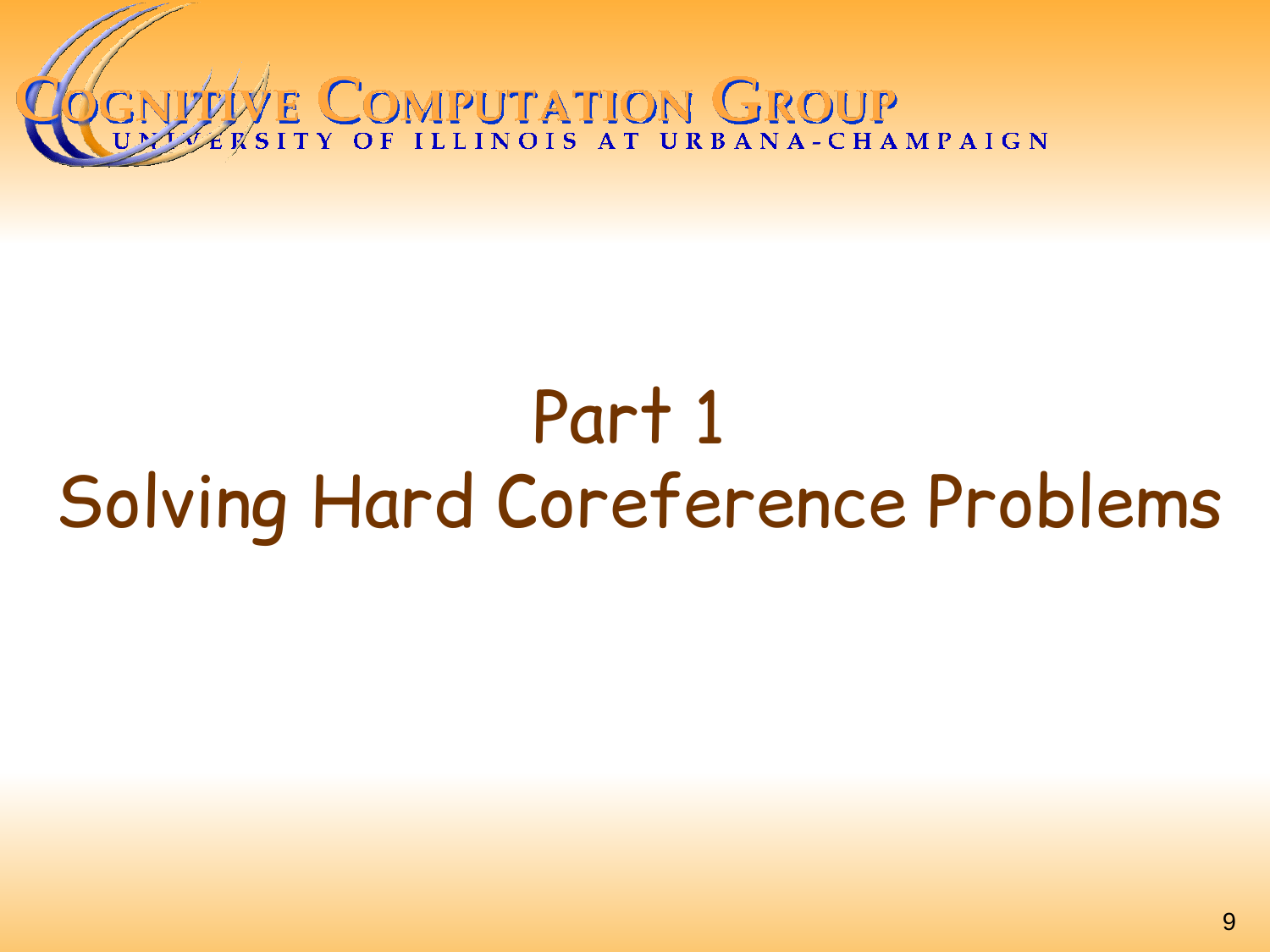

# Part 1 Solving Hard Coreference Problems
9